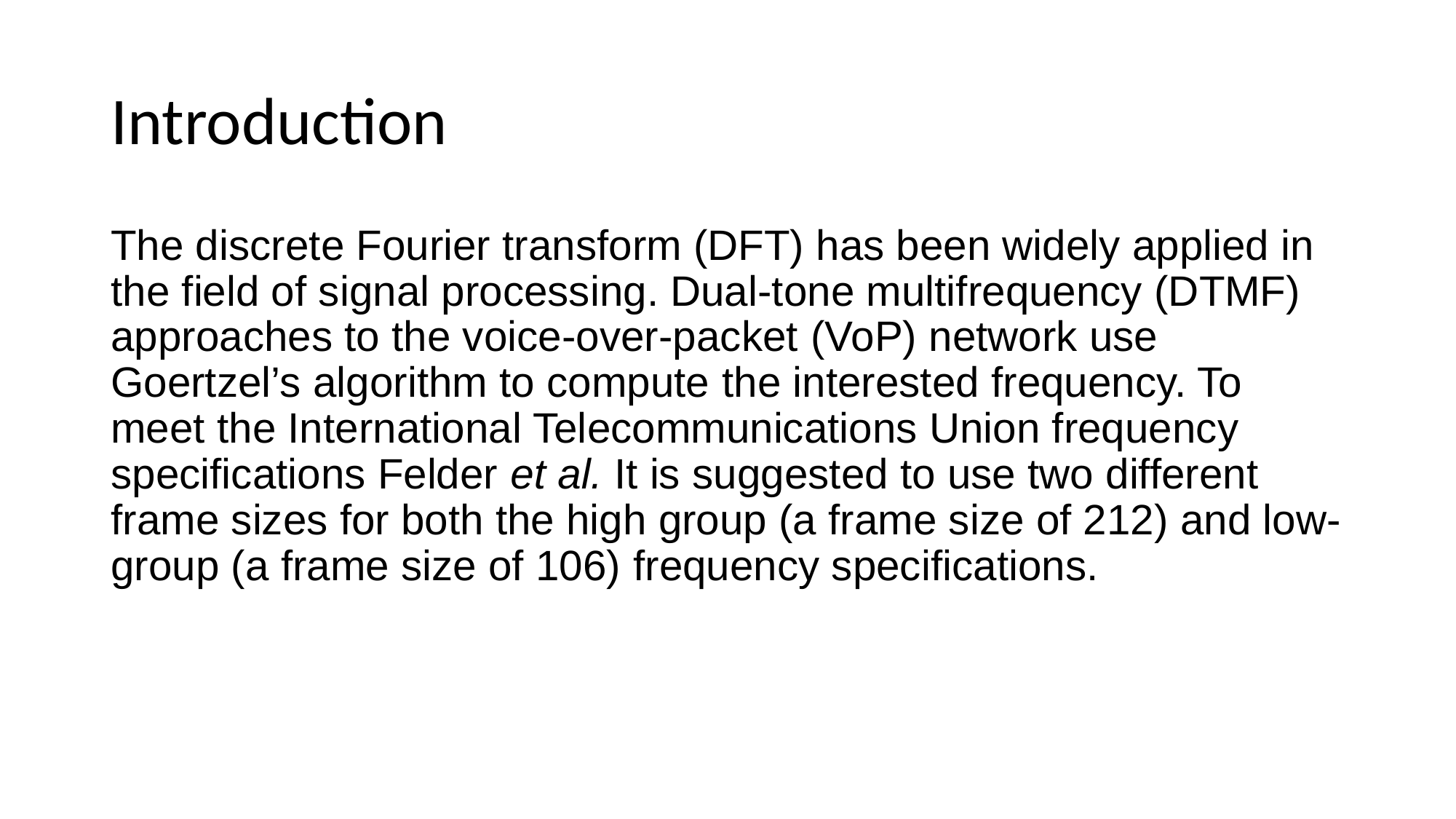

# Introduction
The discrete Fourier transform (DFT) has been widely applied in the field of signal processing. Dual-tone multifrequency (DTMF) approaches to the voice-over-packet (VoP) network use Goertzel’s algorithm to compute the interested frequency. To meet the International Telecommunications Union frequency specifications Felder et al. It is suggested to use two different frame sizes for both the high group (a frame size of 212) and low-group (a frame size of 106) frequency specifications.